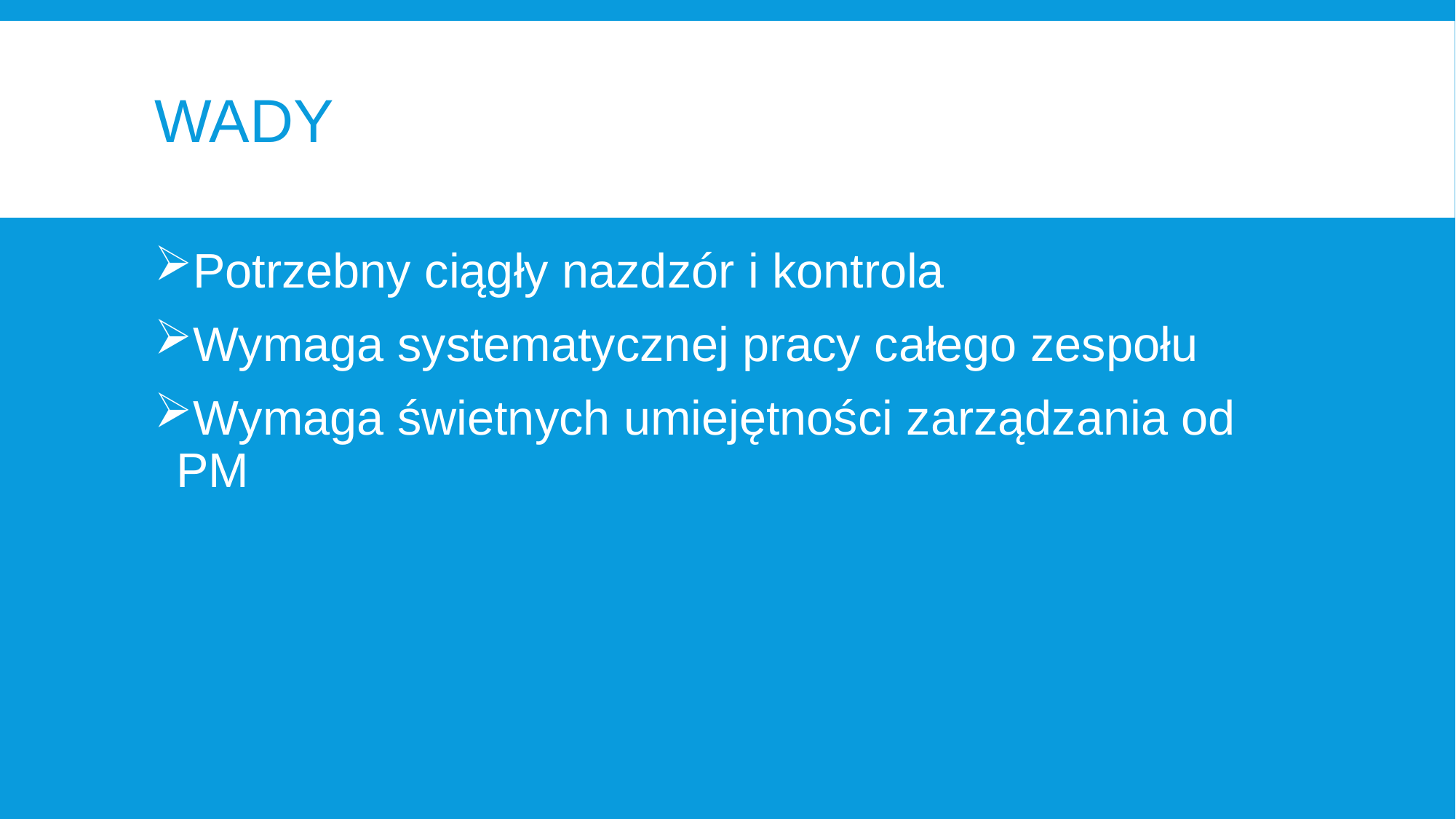

# Wady
Potrzebny ciągły nazdzór i kontrola
Wymaga systematycznej pracy całego zespołu
Wymaga świetnych umiejętności zarządzania od PM